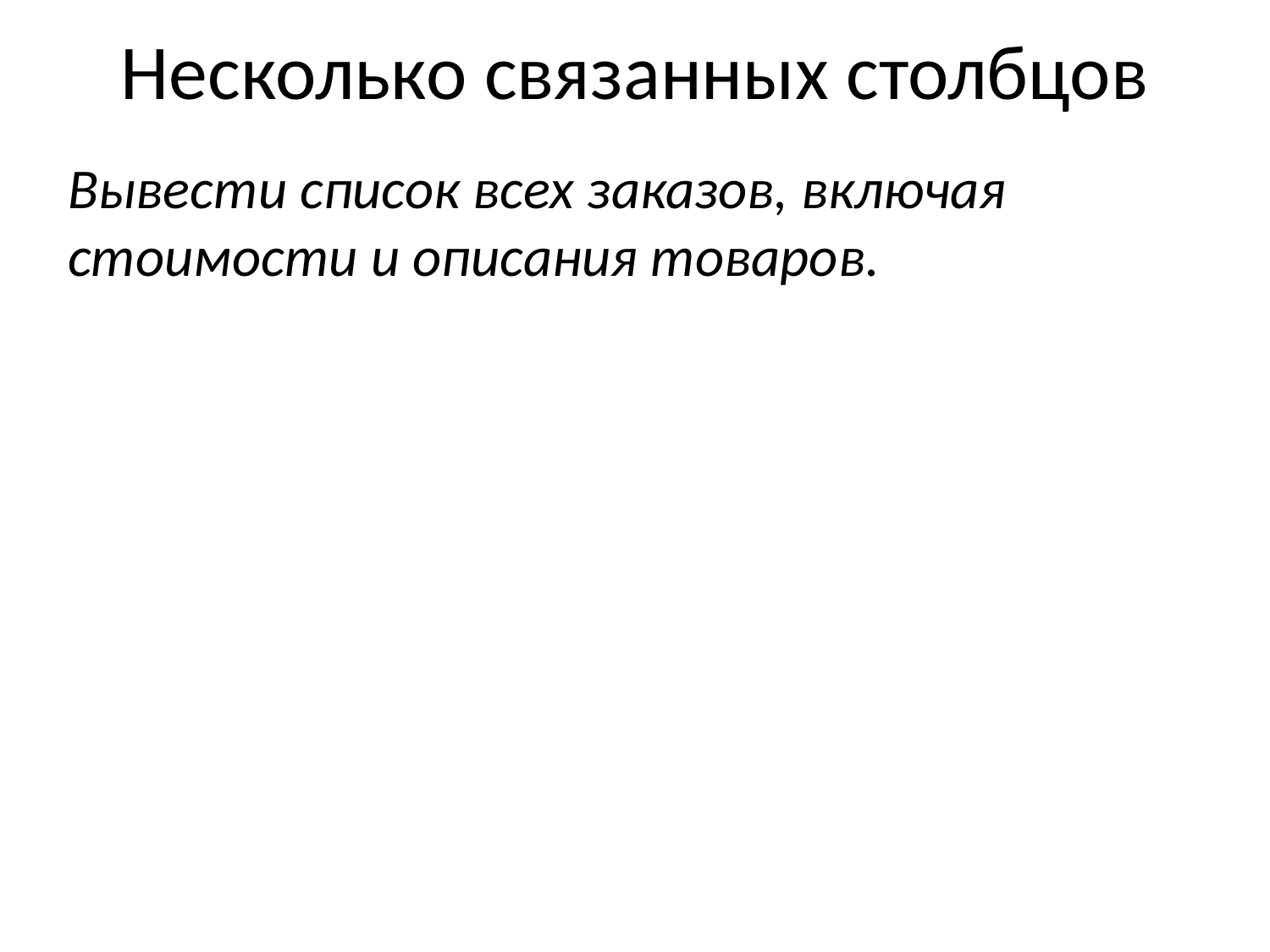

# Несколько связанных столбцов
Вывести список всех заказов, включая стоимости и описания товаров.